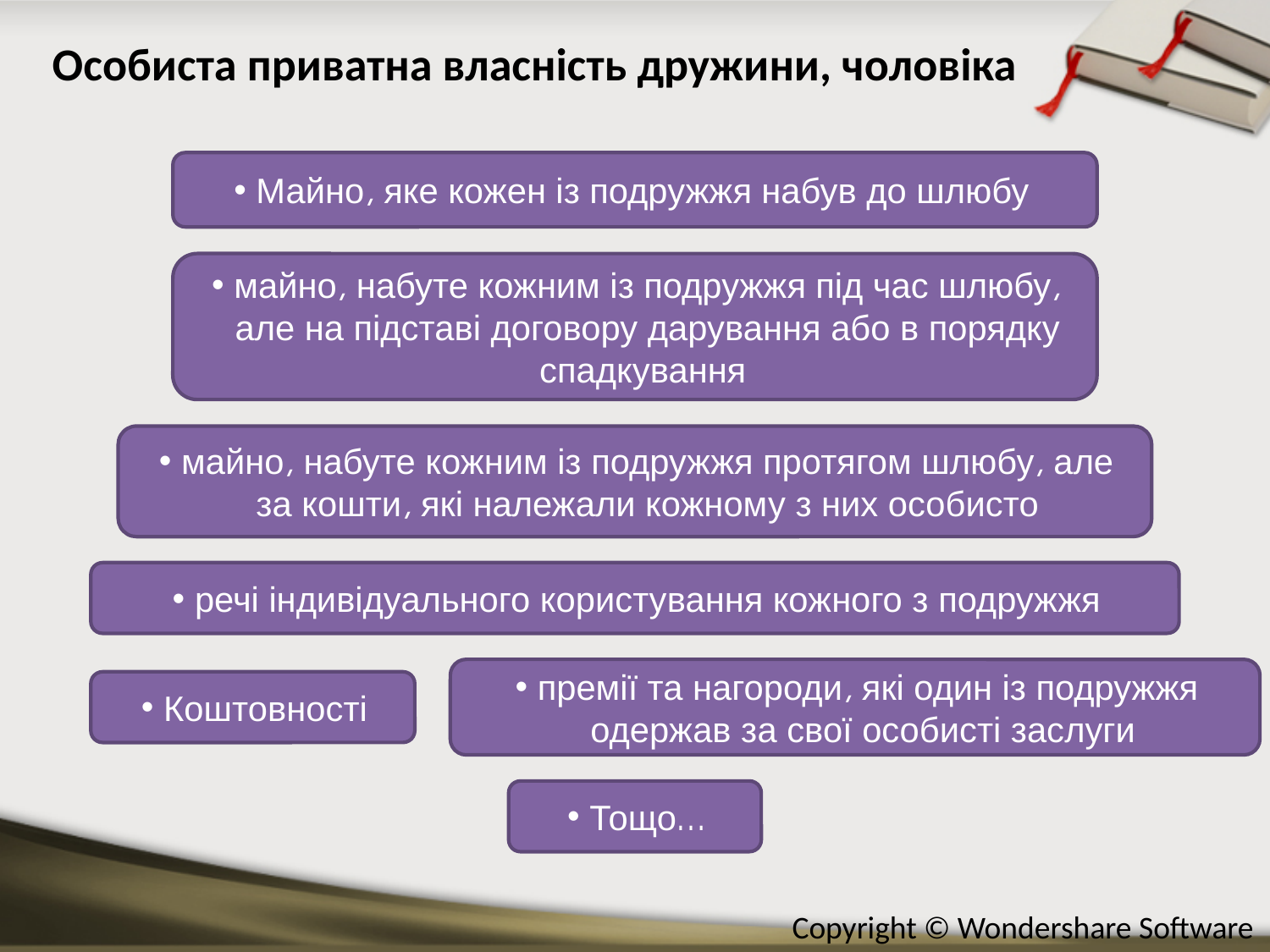

# Особиста приватна власність дружини, чоловіка
Майно, яке кожен із подружжя набув до шлюбу
майно, набуте кожним із подружжя під час шлюбу, але на підставі договору дарування або в порядку спадкування
майно, набуте кожним із подружжя протягом шлюбу, але за кошти, які належали кожному з них особисто
речі індивідуального користування кожного з подружжя
премії та нагороди, які один із подружжя одержав за свої особисті заслуги
Коштовності
Тощо…